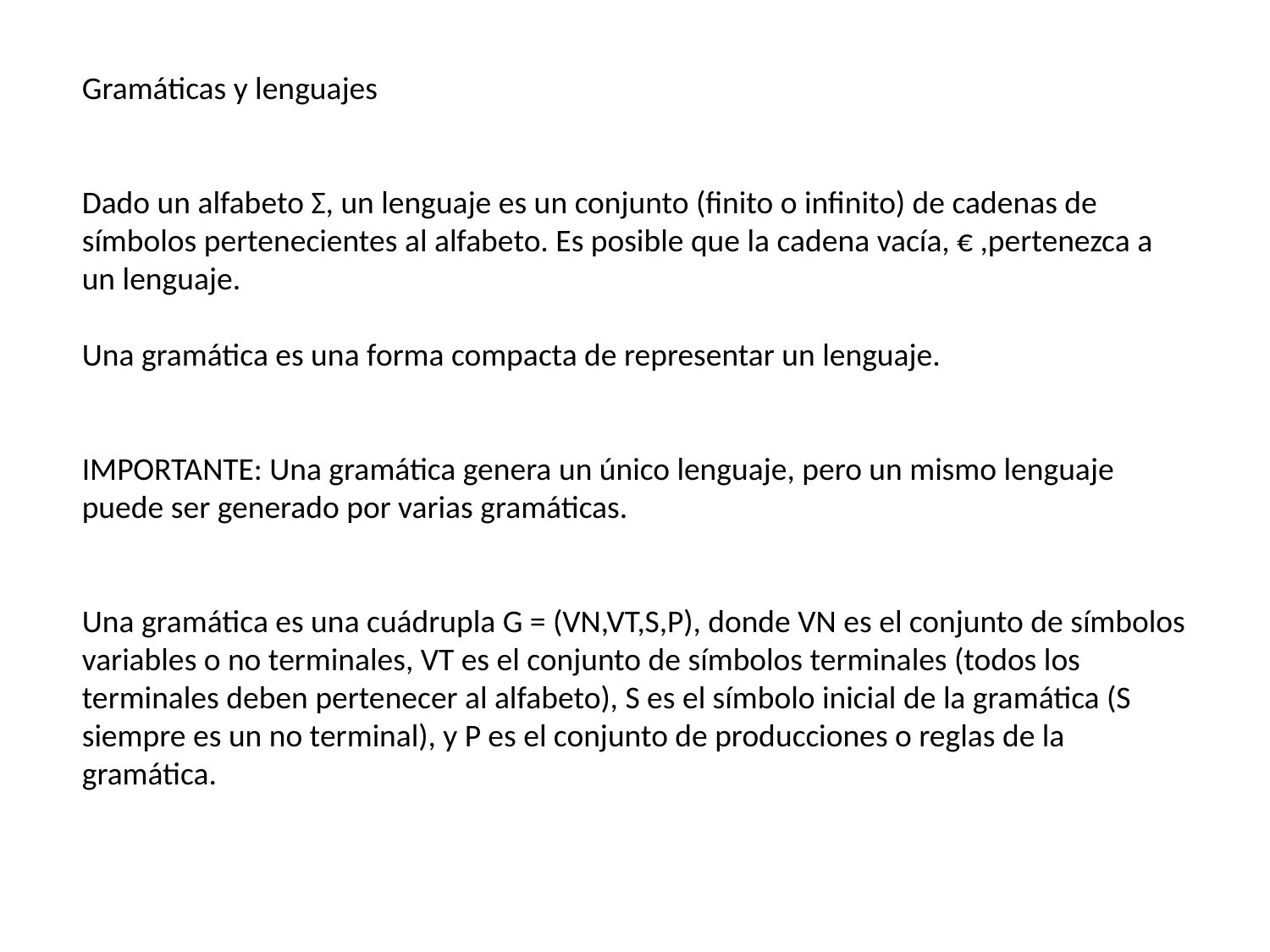

Gramáticas y lenguajes

Dado un alfabeto Σ, un lenguaje es un conjunto (ﬁnito o inﬁnito) de cadenas de símbolos pertenecientes al alfabeto. Es posible que la cadena vacía, € ,pertenezca a un lenguaje.

Una gramática es una forma compacta de representar un lenguaje.

IMPORTANTE: Una gramática genera un único lenguaje, pero un mismo lenguaje puede ser generado por varias gramáticas.

Una gramática es una cuádrupla G = (VN,VT,S,P), donde VN es el conjunto de símbolos variables o no terminales, VT es el conjunto de símbolos terminales (todos los terminales deben pertenecer al alfabeto), S es el símbolo inicial de la gramática (S siempre es un no terminal), y P es el conjunto de producciones o reglas de la gramática.